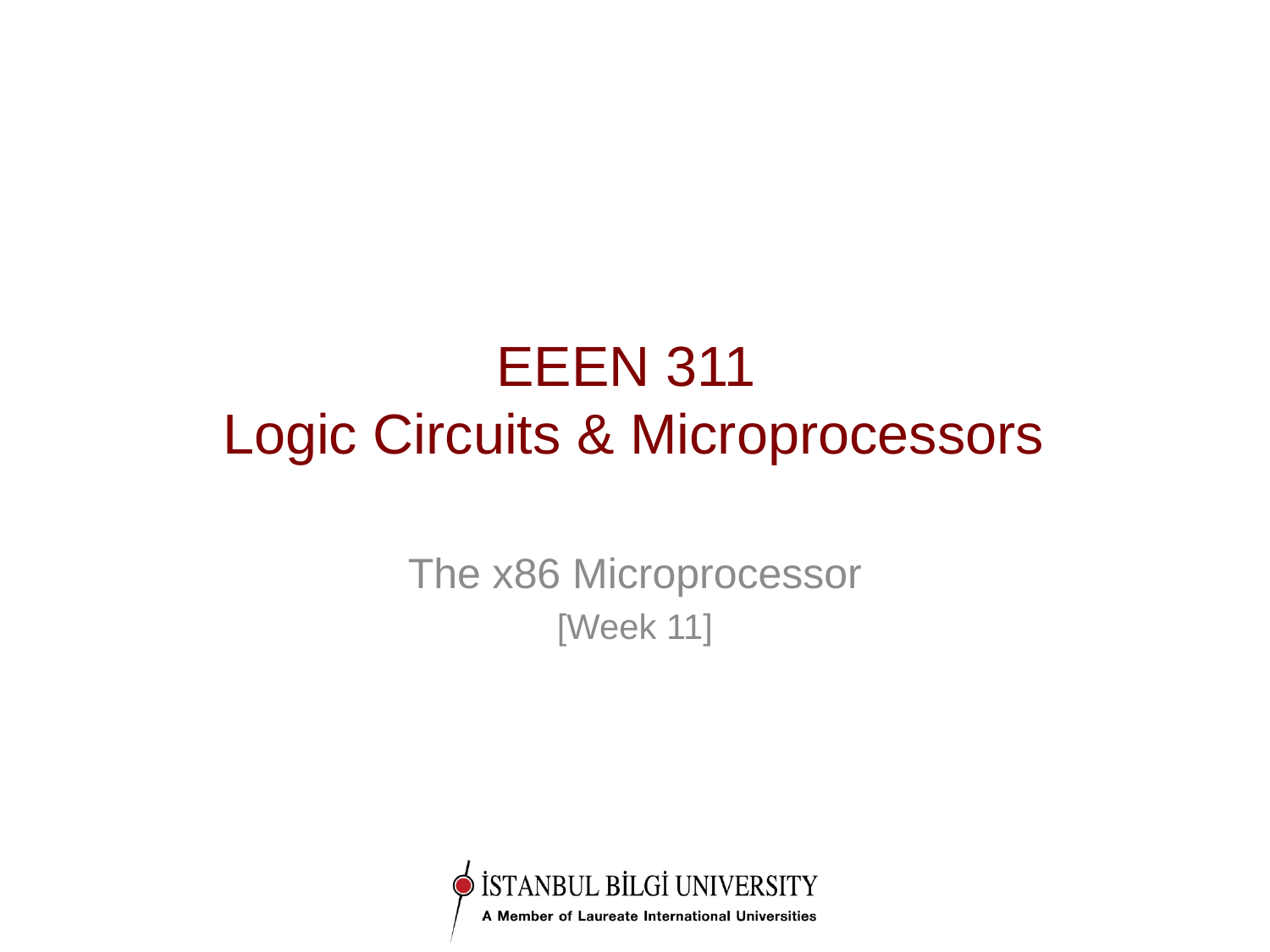

# EEEN 311 Logic Circuits & Microprocessors
The x86 Microprocessor
[Week 11]